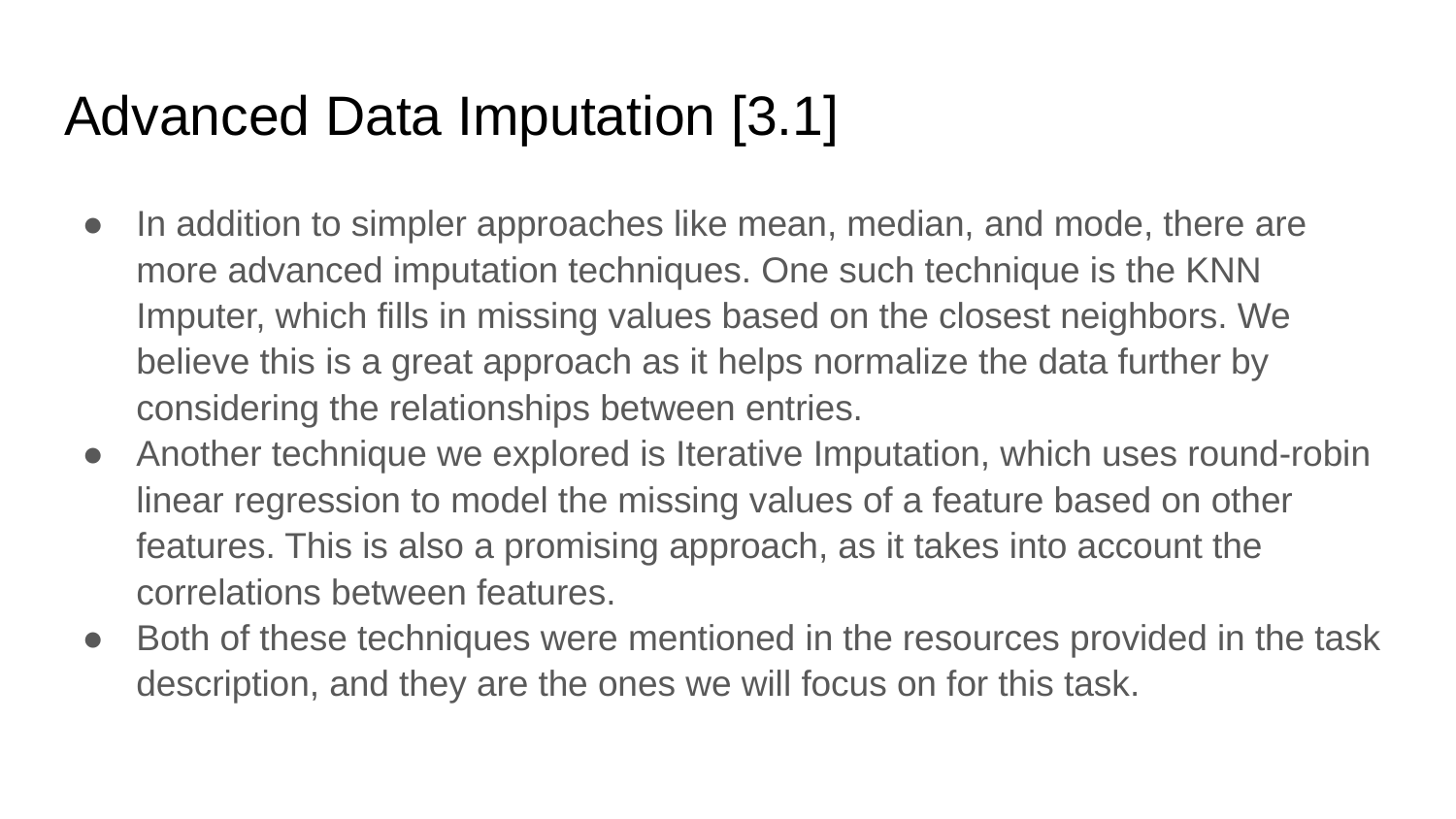

# Advanced Data Imputation [3.1]
In addition to simpler approaches like mean, median, and mode, there are more advanced imputation techniques. One such technique is the KNN Imputer, which fills in missing values based on the closest neighbors. We believe this is a great approach as it helps normalize the data further by considering the relationships between entries.
Another technique we explored is Iterative Imputation, which uses round-robin linear regression to model the missing values of a feature based on other features. This is also a promising approach, as it takes into account the correlations between features.
Both of these techniques were mentioned in the resources provided in the task description, and they are the ones we will focus on for this task.